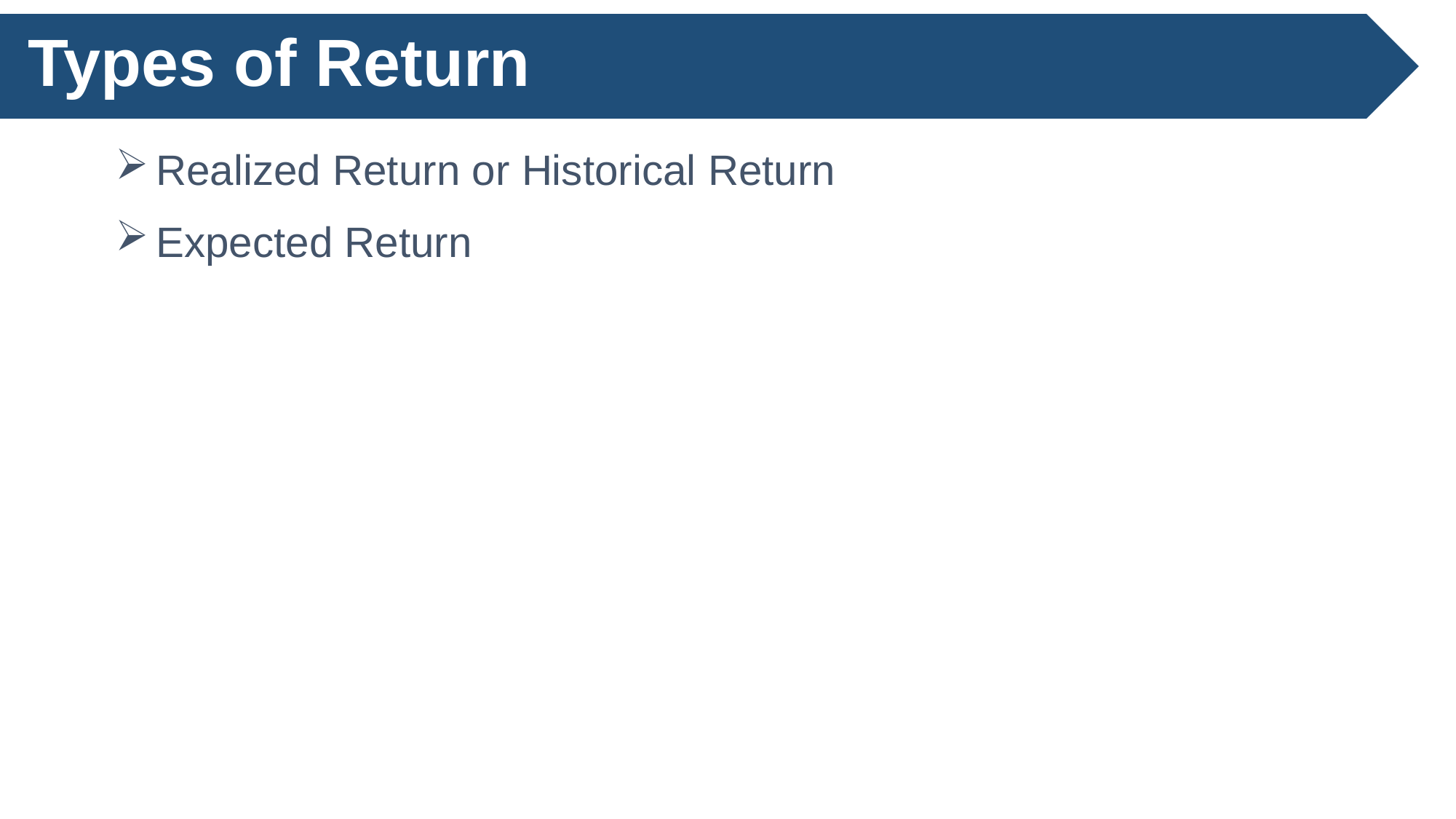

# Types of Return
Realized Return or Historical Return
Expected Return